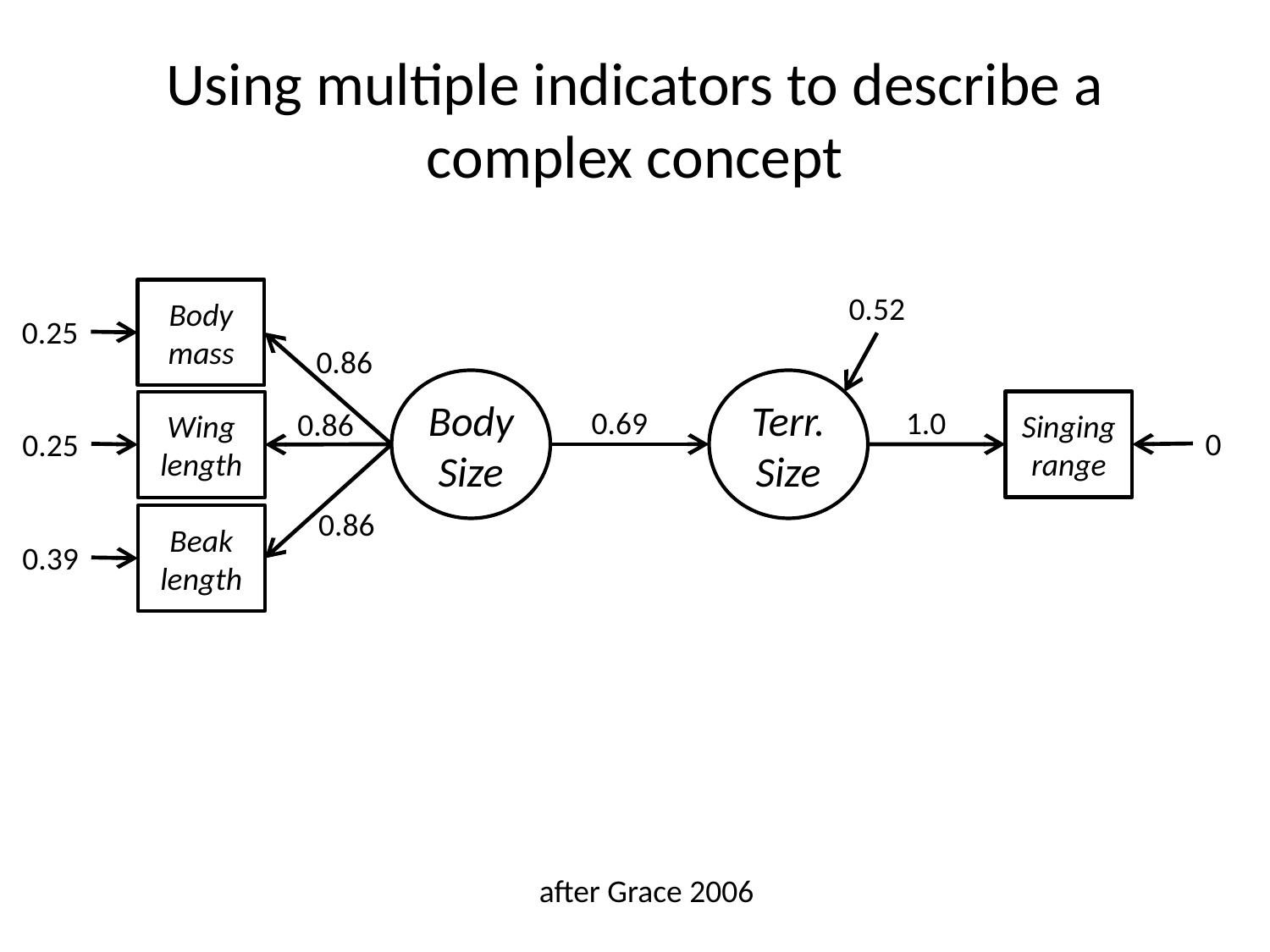

# Using multiple indicators to describe a complex concept
Body mass
0.52
0.25
0.86
Body Size
Terr. Size
Singing range
Wing length
0.69
1.0
0.86
0
0.25
0.86
Beak length
0.39
after Grace 2006